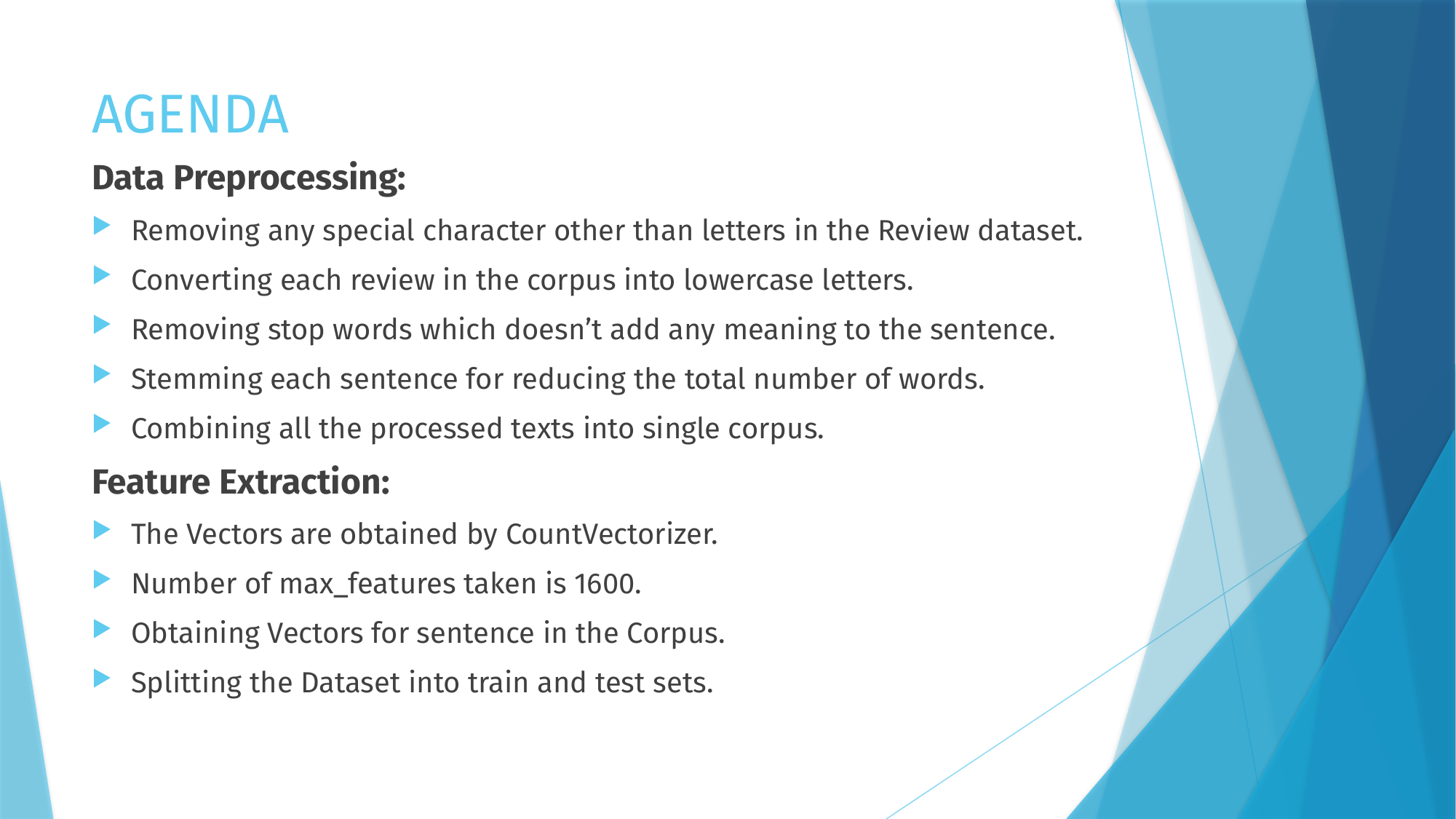

# AGENDA
Data Preprocessing:
Removing any special character other than letters in the Review dataset.
Converting each review in the corpus into lowercase letters.
Removing stop words which doesn’t add any meaning to the sentence.
Stemming each sentence for reducing the total number of words.
Combining all the processed texts into single corpus.
Feature Extraction:
The Vectors are obtained by CountVectorizer.
Number of max_features taken is 1600.
Obtaining Vectors for sentence in the Corpus.
Splitting the Dataset into train and test sets.